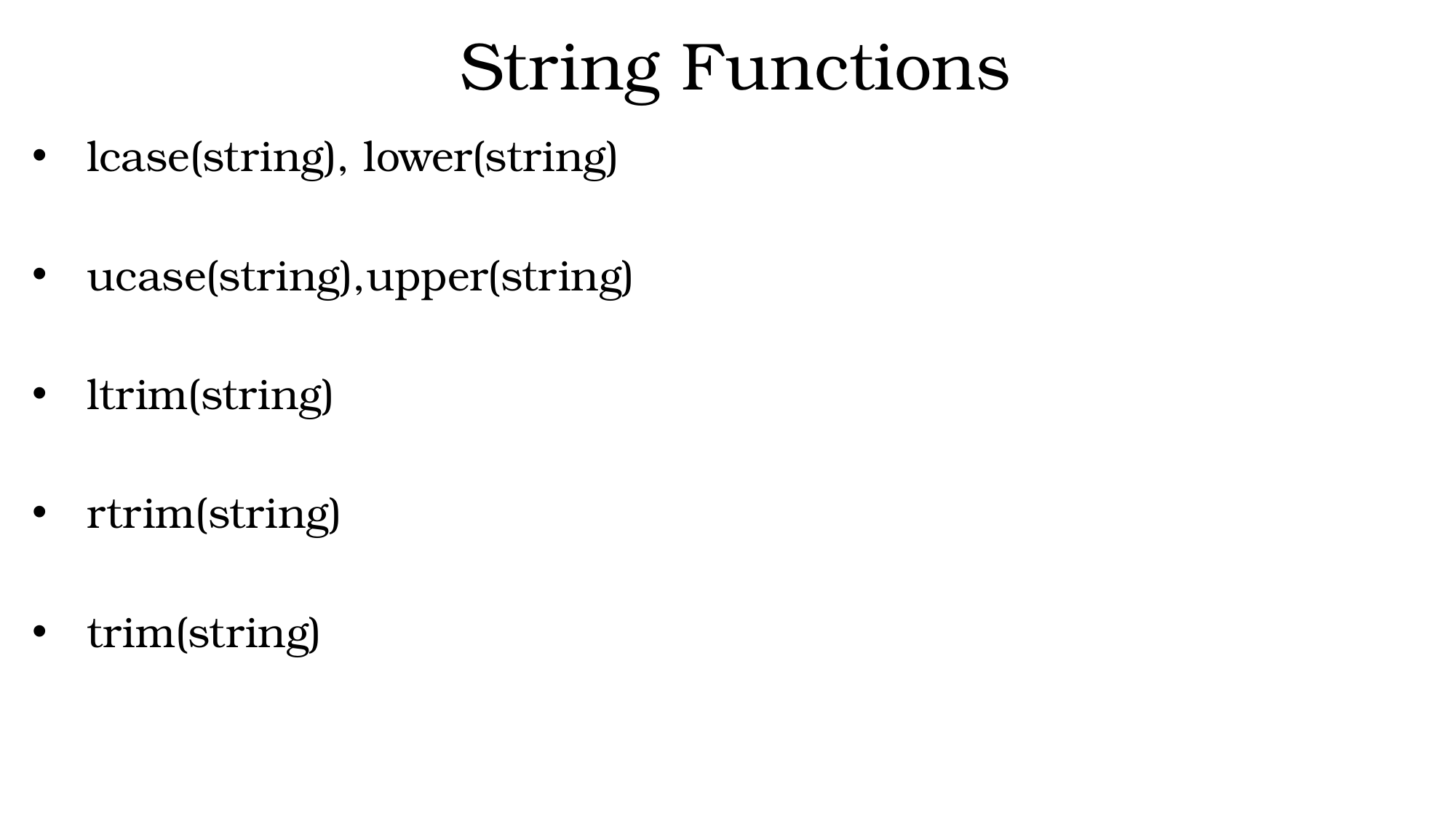

String Functions
lcase(string), lower(string)

ucase(string),upper(string)

ltrim(string)

rtrim(string)

trim(string)